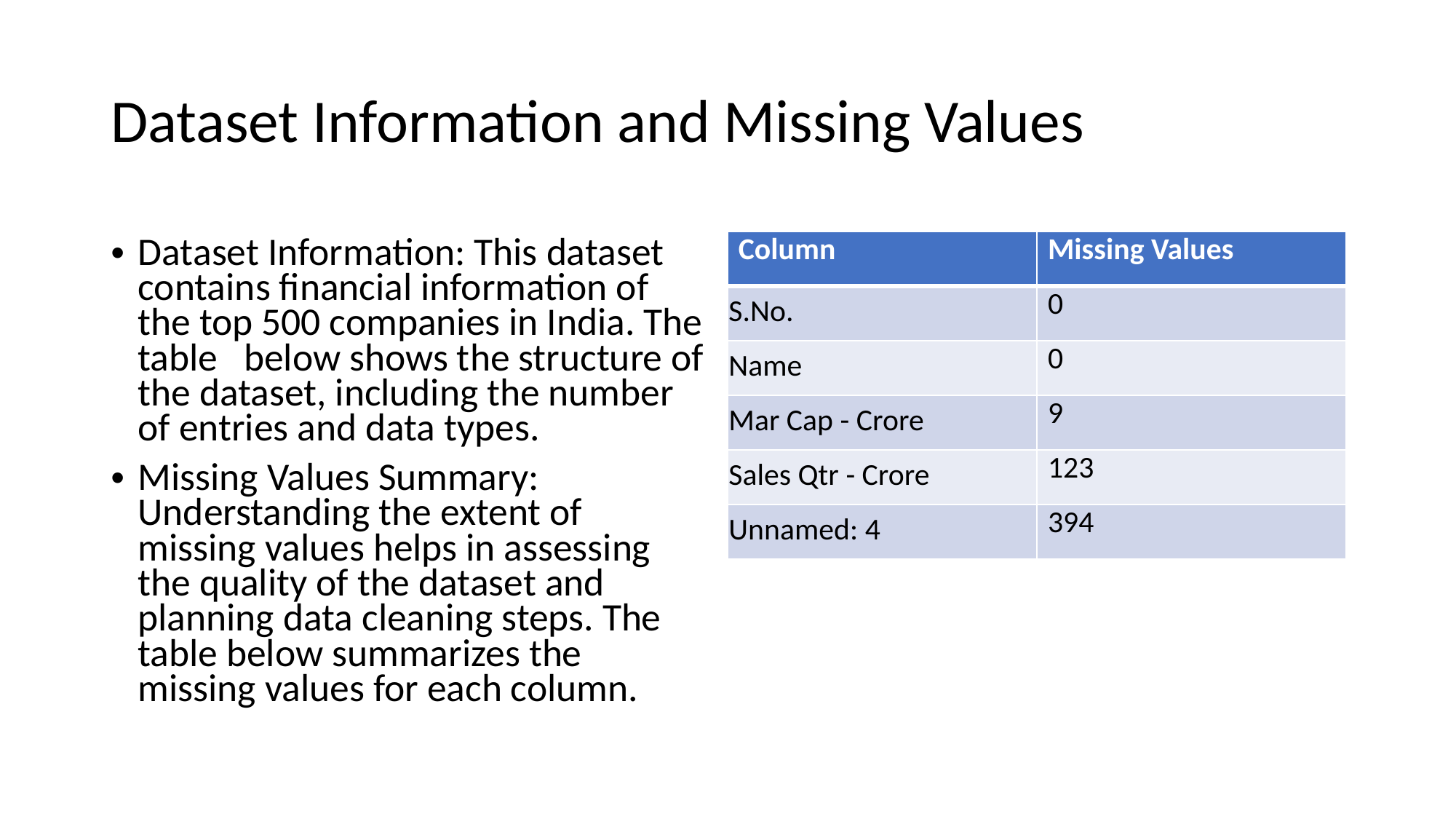

# Dataset Information and Missing Values
Dataset Information: This dataset contains financial information of the top 500 companies in India. The table   below shows the structure of the dataset, including the number of entries and data types.
Missing Values Summary:   Understanding the extent of missing values helps in assessing the quality of the dataset and planning data cleaning steps. The table below summarizes the missing values for each column.
| Column | Missing Values |
| --- | --- |
| S.No. | 0 |
| Name | 0 |
| Mar Cap - Crore | 9 |
| Sales Qtr - Crore | 123 |
| Unnamed: 4 | 394 |